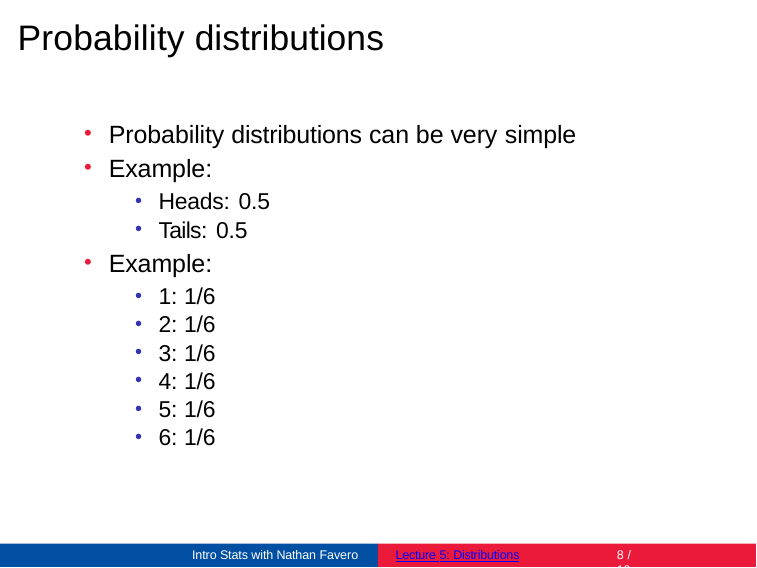

# Probability distributions
Probability distributions can be very simple
Example:
Heads: 0.5
Tails: 0.5
Example:
1: 1/6
2: 1/6
3: 1/6
4: 1/6
5: 1/6
6: 1/6

Intro Stats with Nathan Favero
Lecture 5: Distributions
8 / 19